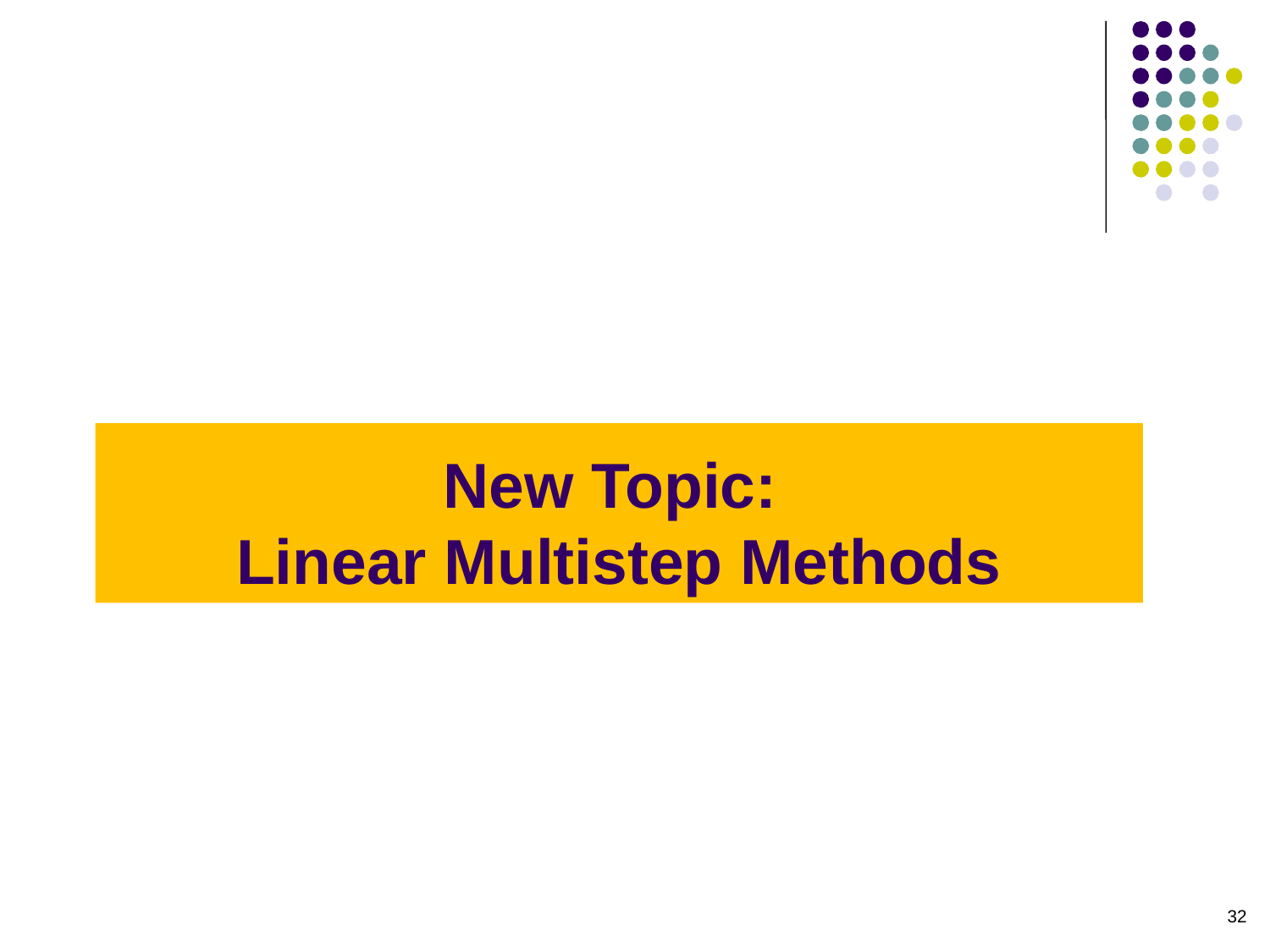

# New Topic: Linear Multistep Methods
32